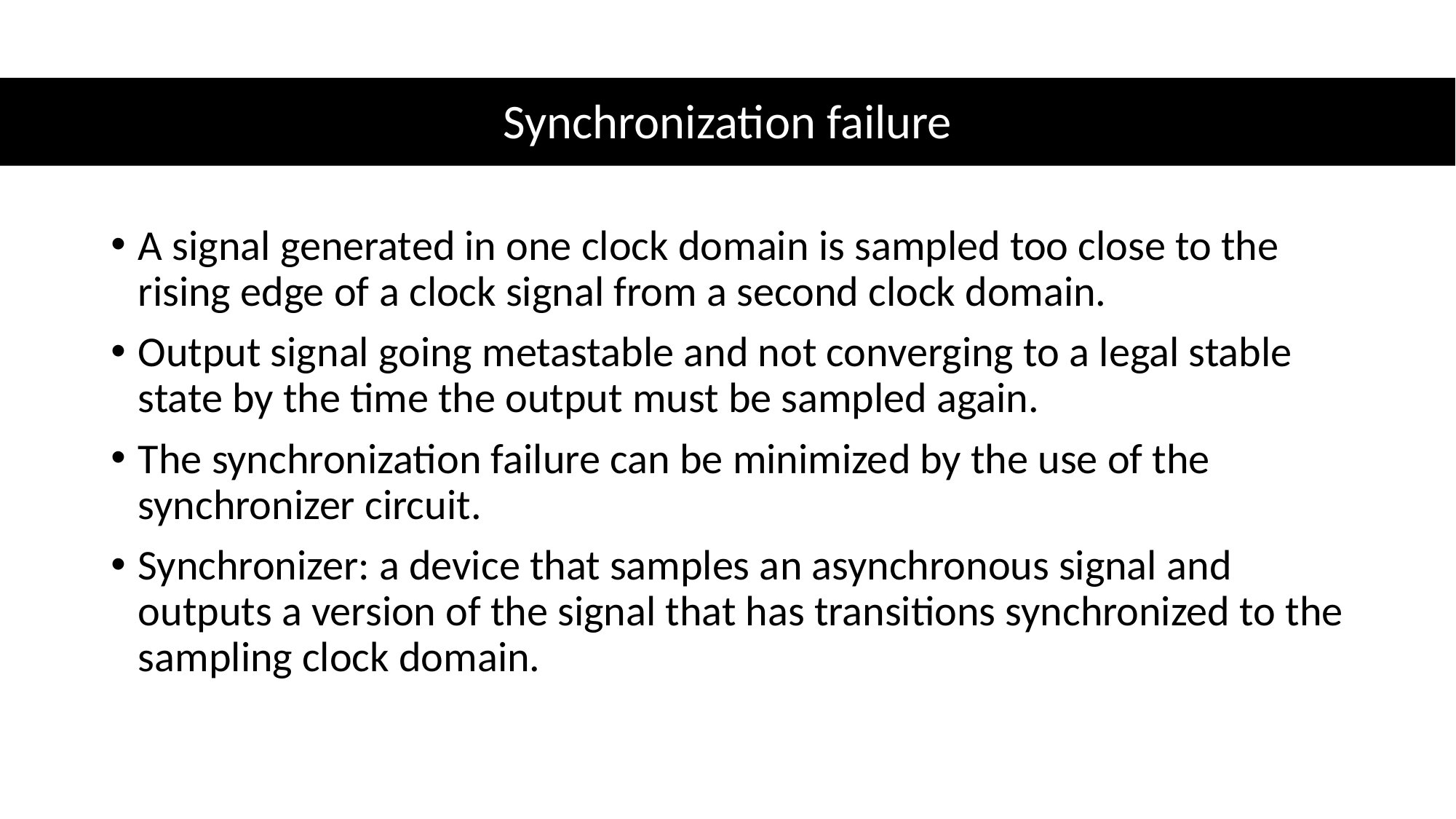

# Synchronization failure
A signal generated in one clock domain is sampled too close to the rising edge of a clock signal from a second clock domain.
Output signal going metastable and not converging to a legal stable state by the time the output must be sampled again.
The synchronization failure can be minimized by the use of the synchronizer circuit.
Synchronizer: a device that samples an asynchronous signal and outputs a version of the signal that has transitions synchronized to the sampling clock domain.